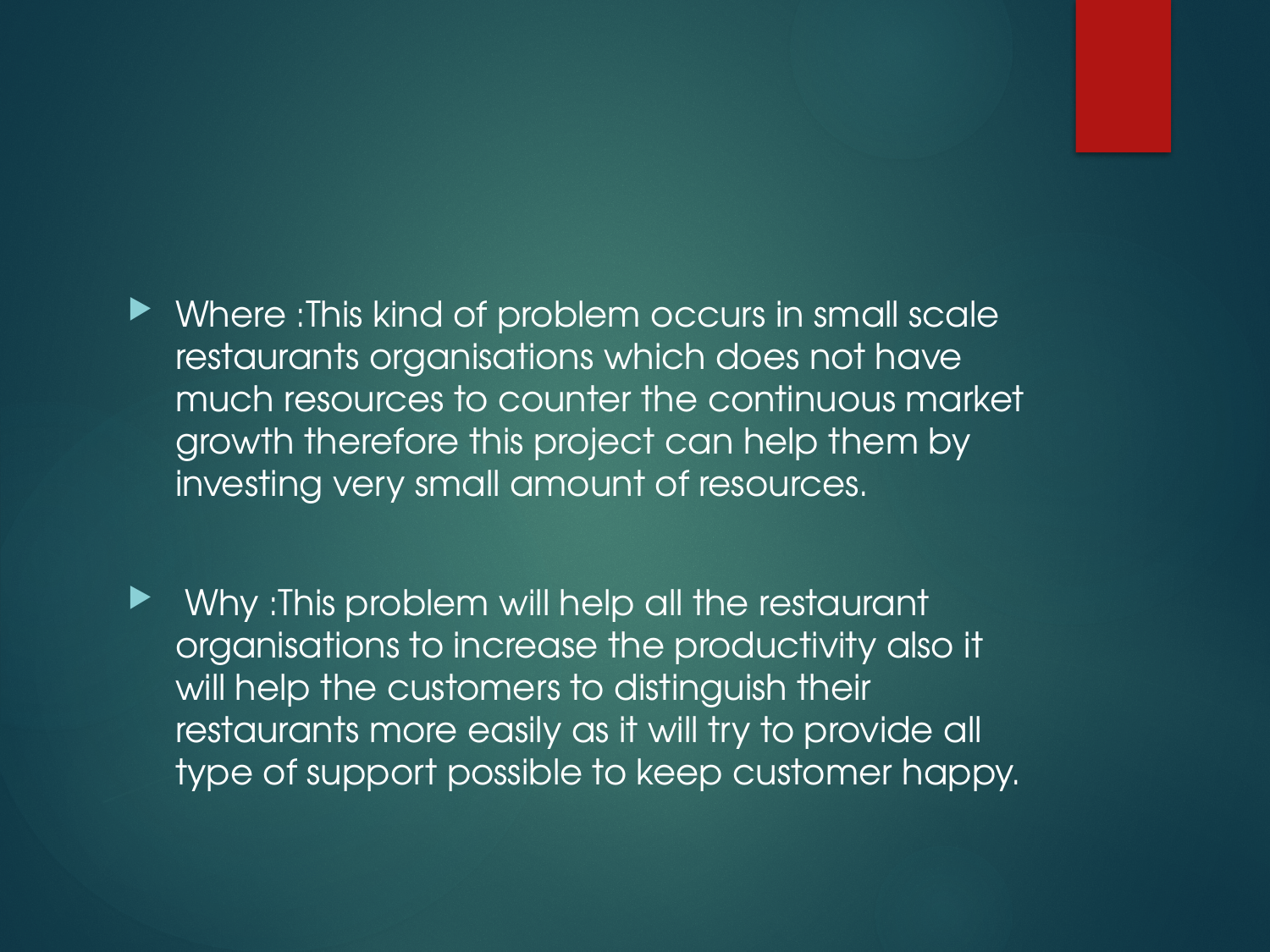

#
Where :This kind of problem occurs in small scale restaurants organisations which does not have much resources to counter the continuous market growth therefore this project can help them by investing very small amount of resources.

 Why :This problem will help all the restaurant organisations to increase the productivity also it will help the customers to distinguish their restaurants more easily as it will try to provide all type of support possible to keep customer happy.